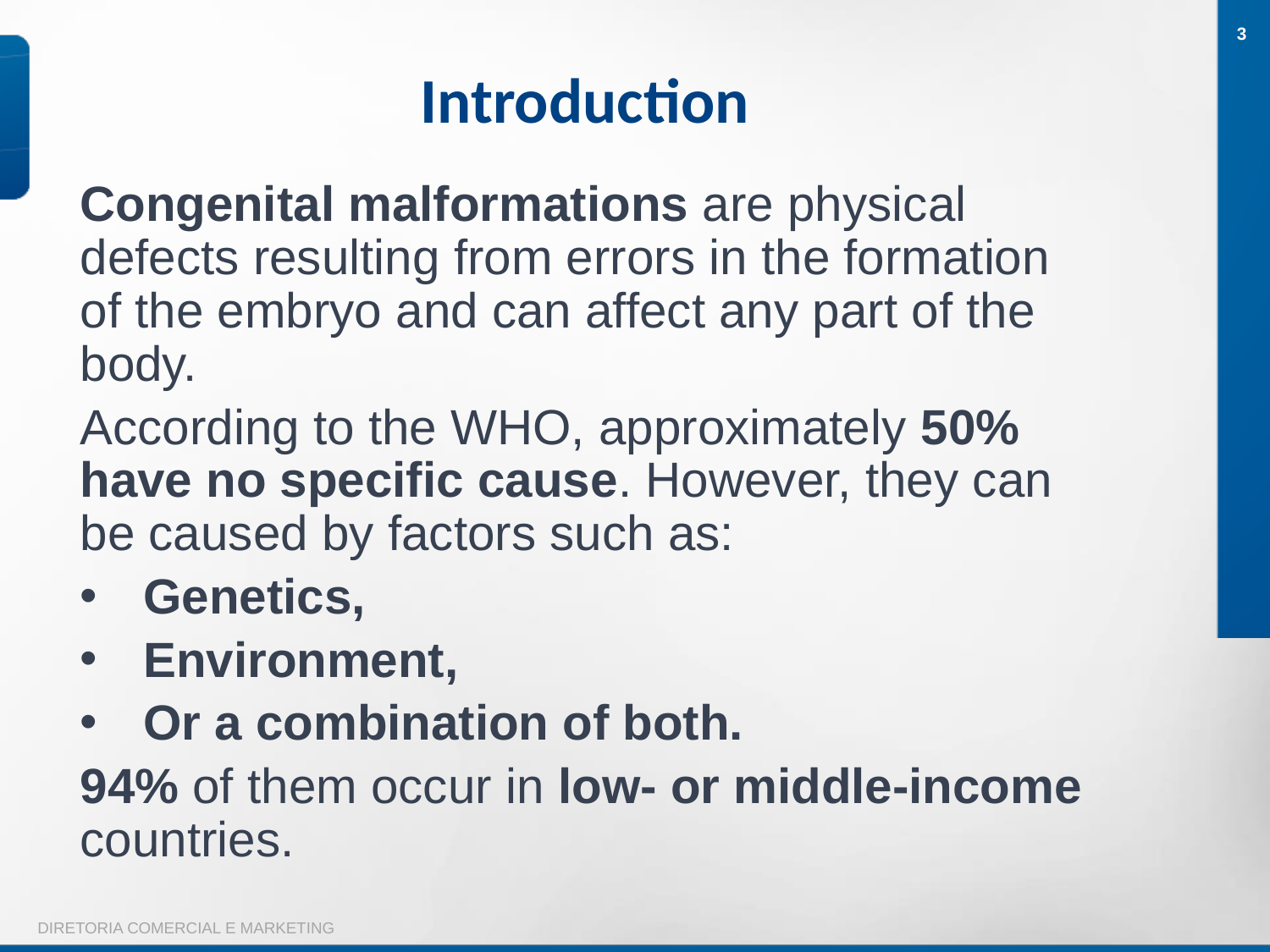

3
Introduction
Congenital malformations are physical defects resulting from errors in the formation of the embryo and can affect any part of the body.
According to the WHO, approximately 50% have no specific cause. However, they can be caused by factors such as:
Genetics,
Environment,
Or a combination of both.
94% of them occur in low- or middle-income countries.